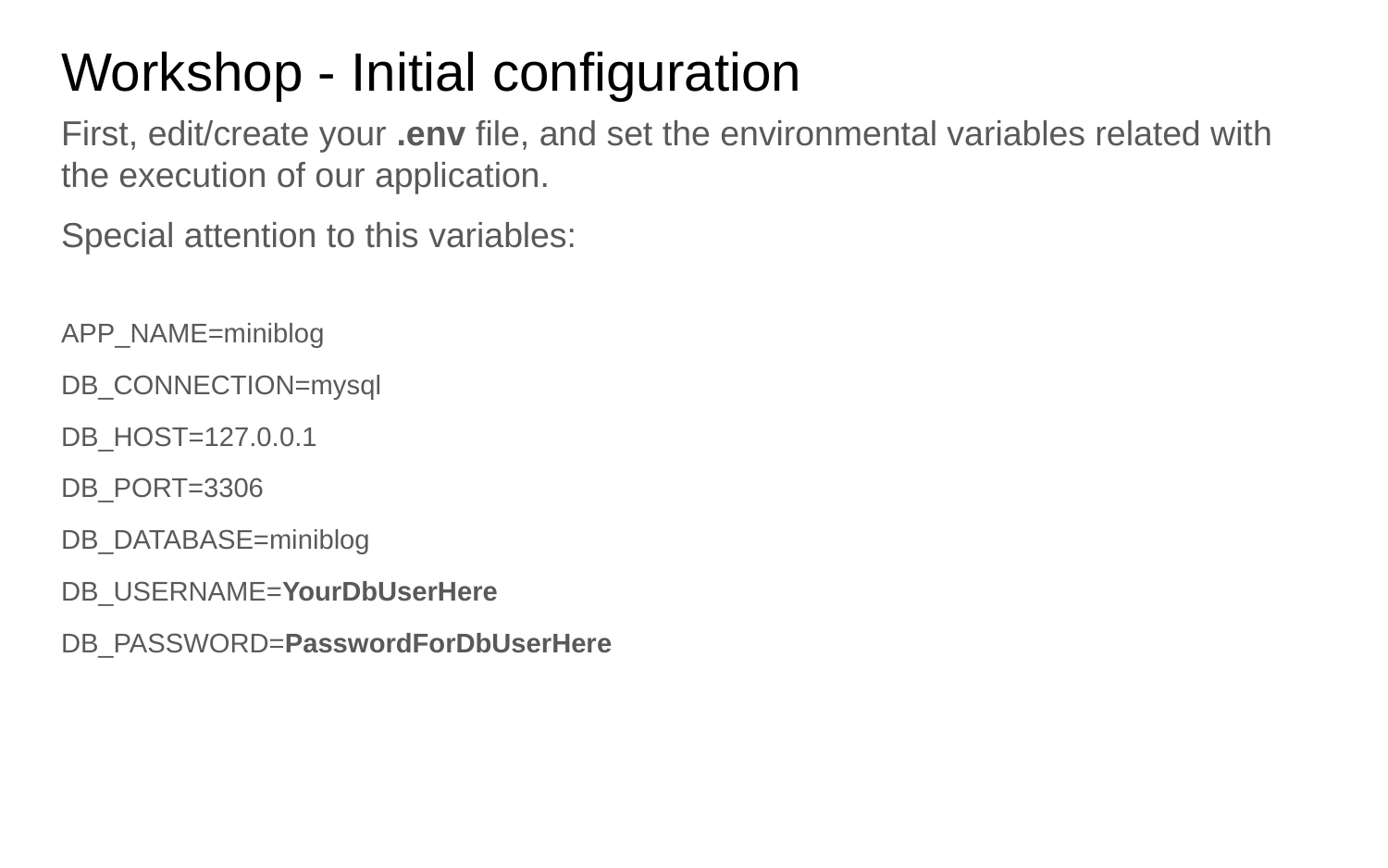

# Workshop - Initial configuration
First, edit/create your .env file, and set the environmental variables related with the execution of our application.
Special attention to this variables:
APP_NAME=miniblog
DB_CONNECTION=mysql
DB_HOST=127.0.0.1
DB_PORT=3306
DB_DATABASE=miniblog
DB_USERNAME=YourDbUserHere
DB_PASSWORD=PasswordForDbUserHere